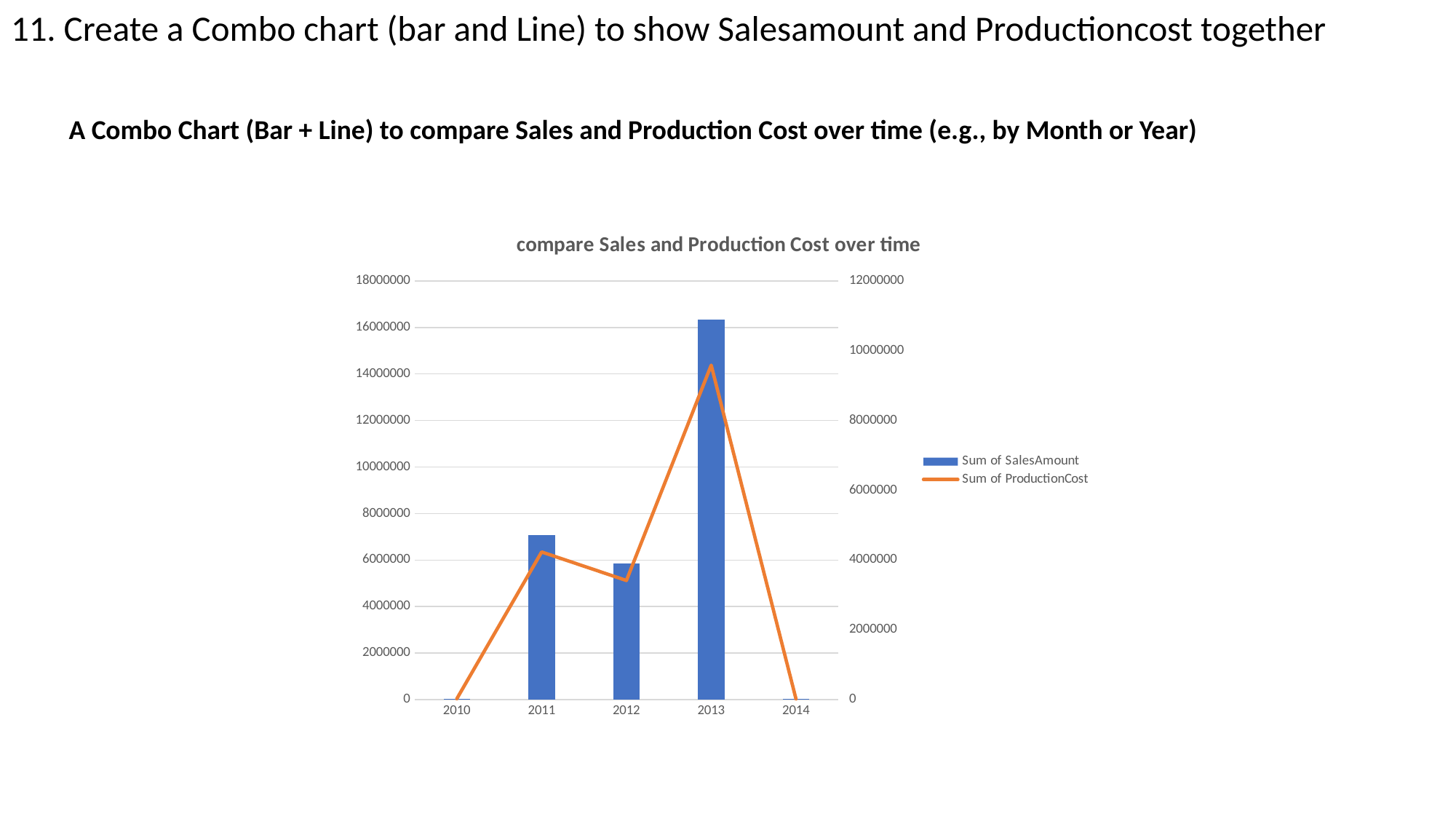

# 11. Create a Combo chart (bar and Line) to show Salesamount and Productioncost together
A Combo Chart (Bar + Line) to compare Sales and Production Cost over time (e.g., by Month or Year)

### Chart: compare Sales and Production Cost over time

| Category | Sum of SalesAmount | Sum of ProductionCost |
|---|---|---|
| 2010 | 43421.03639999999 | 25572.064 |
| 2011 | 7075525.929099998 | 4231462.191000001 |
| 2012 | 5842485.195199999 | 3414478.1692999997 |
| 2013 | 16351550.340000695 | 9586139.369000103 |
| 2014 | 45694.720000000394 | 20141.782400000026 |